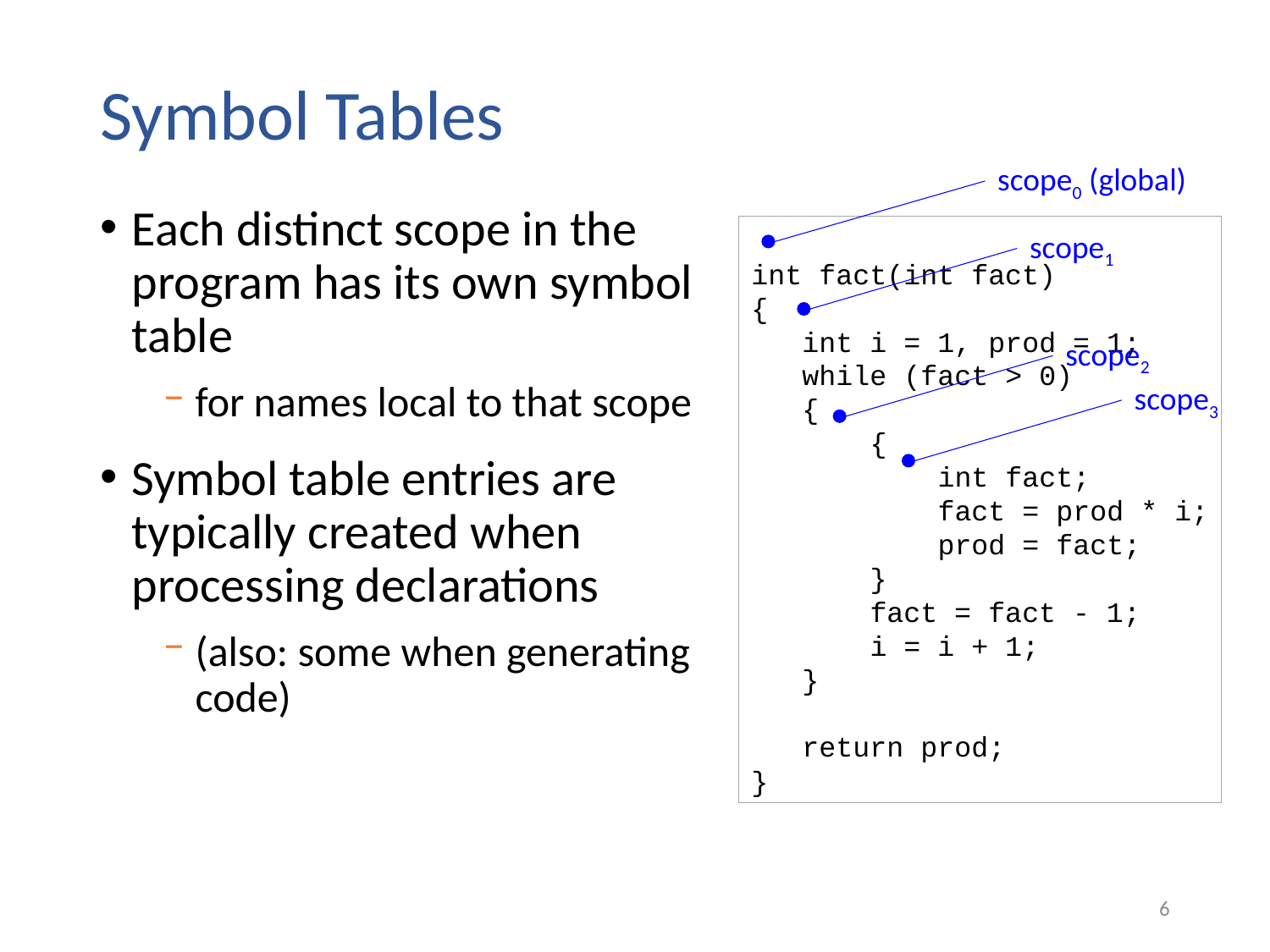

# Symbol Tables
scope0 (global)
Each distinct scope in the program has its own symbol table
for names local to that scope
Symbol table entries are typically created when processing declarations
(also: some when generating code)

int fact(int fact)
{
   int i = 1, prod = 1;
   while (fact > 0)
   {
       {
           int fact;
           fact = prod * i;
           prod = fact;
       }
       fact = fact - 1;
       i = i + 1;
   }
   return prod;
}
scope1

scope2
scope3

6